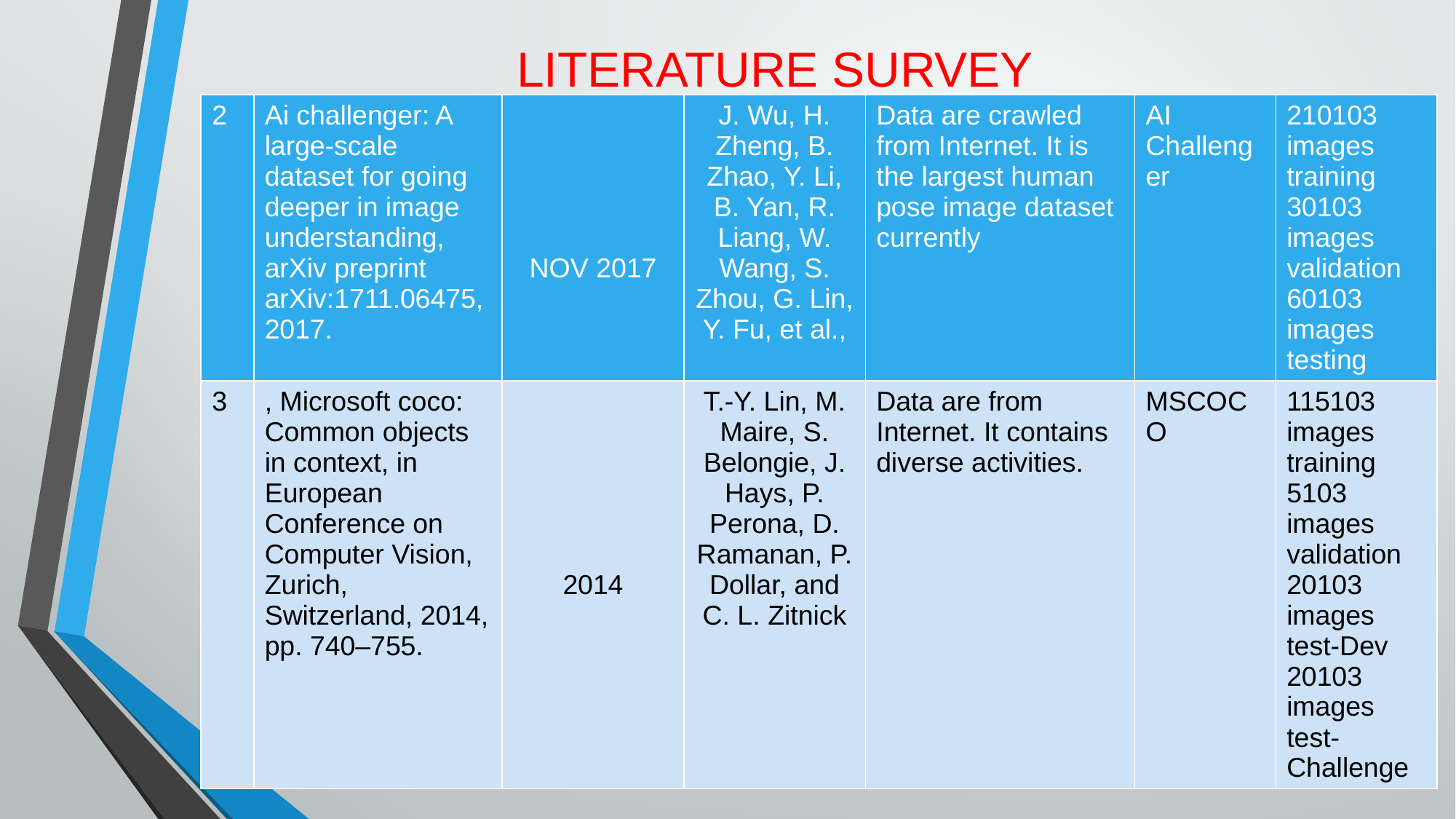

# LITERATURE SURVEY
| 2 | Ai challenger: A large-scale dataset for going deeper in image understanding, arXiv preprint arXiv:1711.06475, 2017. | NOV 2017 | J. Wu, H. Zheng, B. Zhao, Y. Li, B. Yan, R. Liang, W. Wang, S. Zhou, G. Lin, Y. Fu, et al., | Data are crawled from Internet. It is the largest human pose image dataset currently | AI Challenger | 210103 images training 30103 images validation 60103 images testing |
| --- | --- | --- | --- | --- | --- | --- |
| 3 | , Microsoft coco: Common objects in context, in European Conference on Computer Vision, Zurich, Switzerland, 2014, pp. 740–755. | 2014 | T.-Y. Lin, M. Maire, S. Belongie, J. Hays, P. Perona, D. Ramanan, P. Dollar, and C. L. Zitnick | Data are from Internet. It contains diverse activities. | MSCOCO | 115103 images training 5103 images validation 20103 images test-Dev 20103 images test-Challenge |